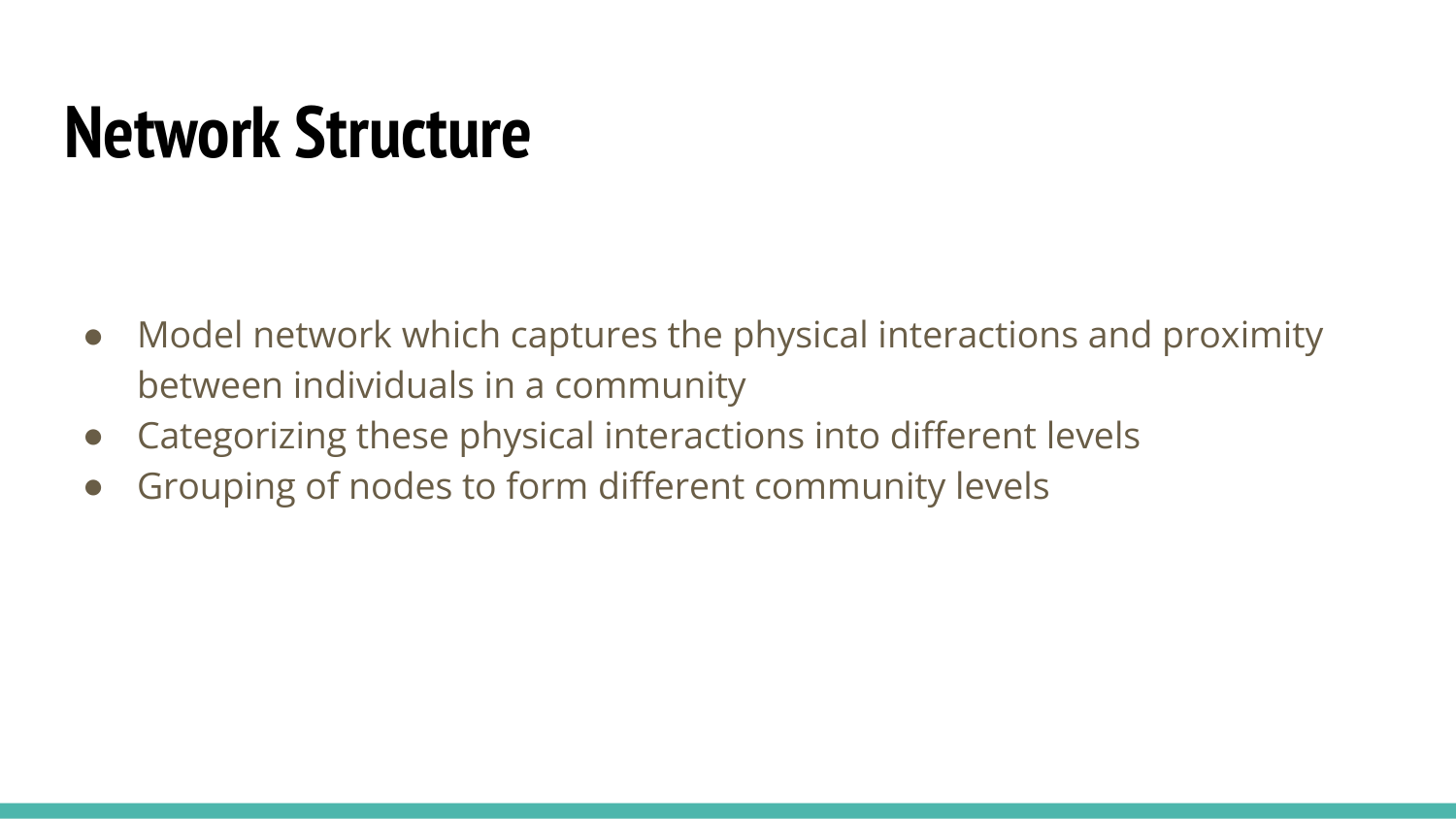

# Network Structure
Model network which captures the physical interactions and proximity between individuals in a community
Categorizing these physical interactions into different levels
Grouping of nodes to form different community levels